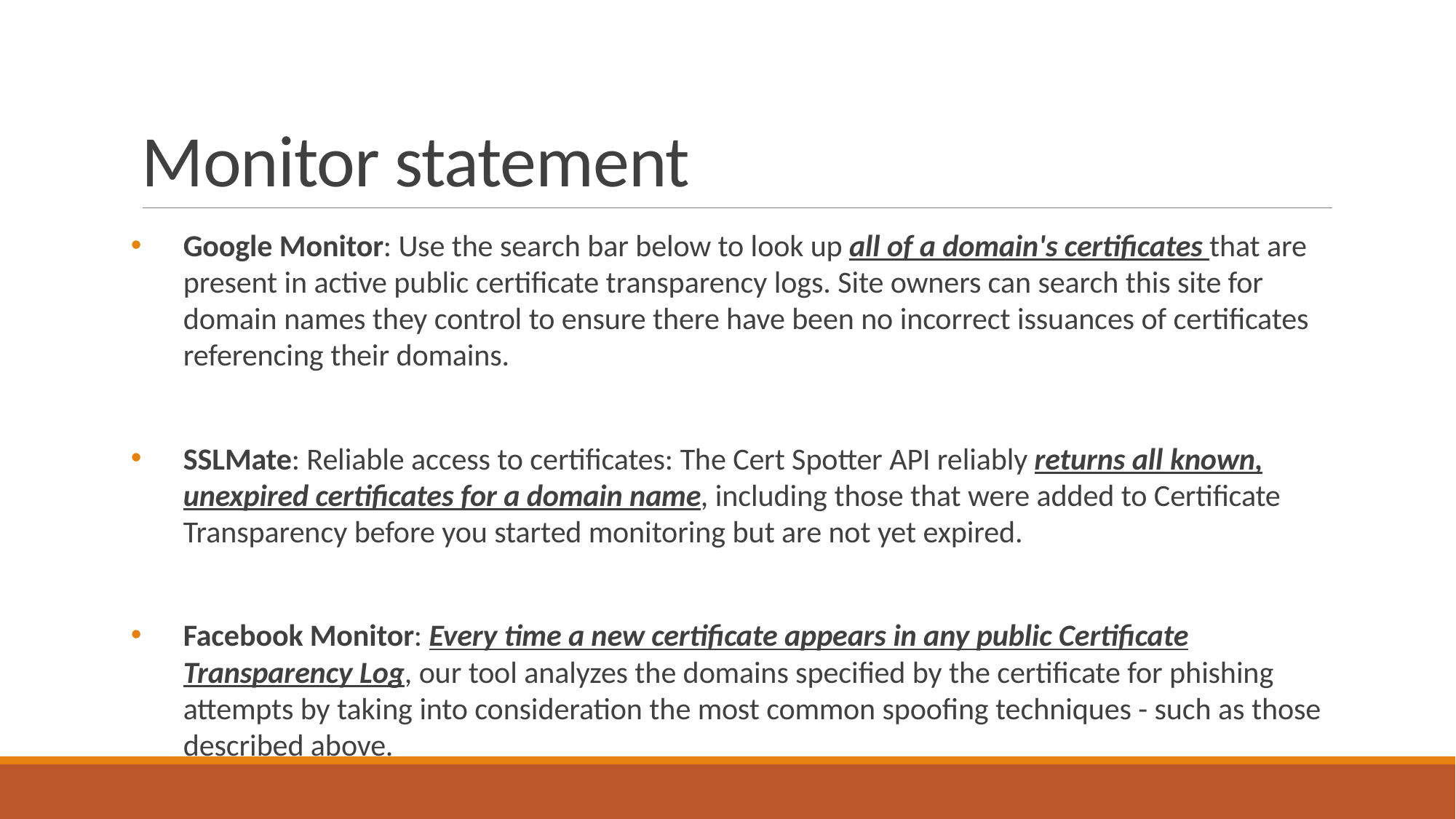

# Monitor statement
Google Monitor: Use the search bar below to look up all of a domain's certificates that are present in active public certificate transparency logs. Site owners can search this site for domain names they control to ensure there have been no incorrect issuances of certificates referencing their domains.

SSLMate: Reliable access to certificates: The Cert Spotter API reliably returns all known, unexpired certificates for a domain name, including those that were added to Certificate Transparency before you started monitoring but are not yet expired.

Facebook Monitor: Every time a new certificate appears in any public Certificate Transparency Log, our tool analyzes the domains specified by the certificate for phishing attempts by taking into consideration the most common spoofing techniques - such as those described above.